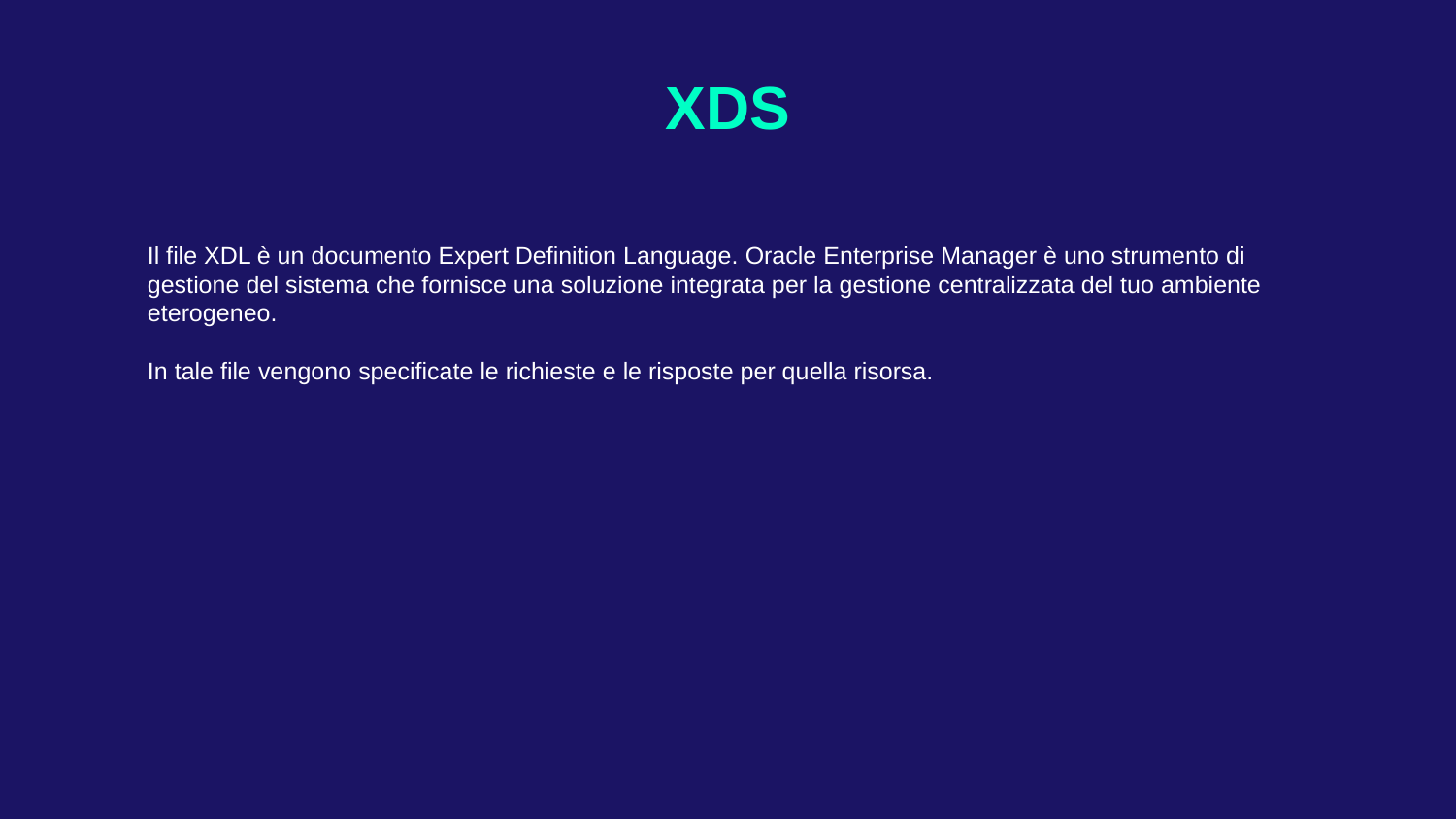

# XDS
Il file XDL è un documento Expert Definition Language. Oracle Enterprise Manager è uno strumento di gestione del sistema che fornisce una soluzione integrata per la gestione centralizzata del tuo ambiente eterogeneo.

In tale file vengono specificate le richieste e le risposte per quella risorsa.